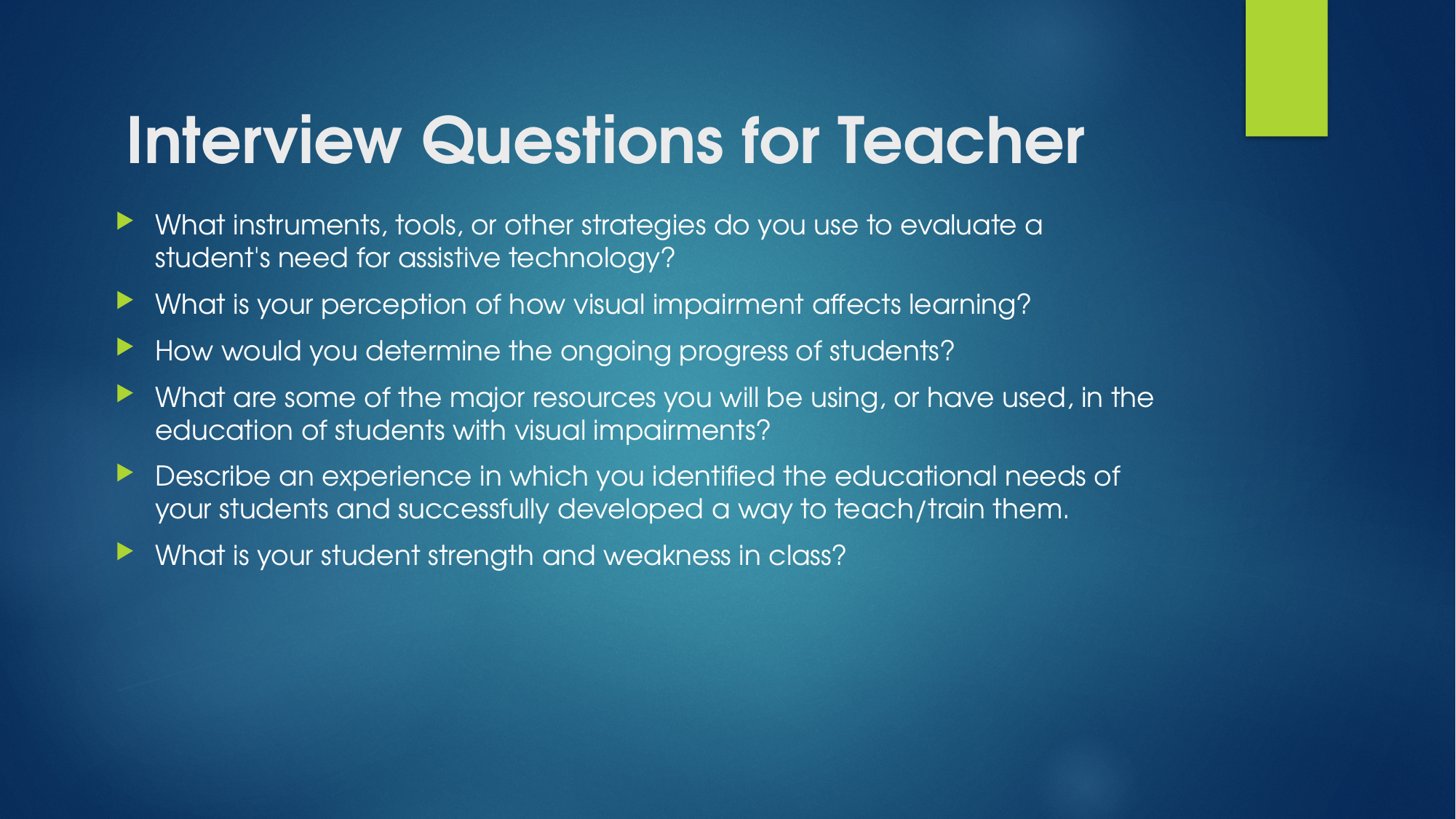

# Interview Questions for Teacher
What instruments, tools, or other strategies do you use to evaluate a student's need for assistive technology?
What is your perception of how visual impairment affects learning?
How would you determine the ongoing progress of students?
What are some of the major resources you will be using, or have used, in the education of students with visual impairments?
Describe an experience in which you identified the educational needs of your students and successfully developed a way to teach/train them.
What is your student strength and weakness in class?